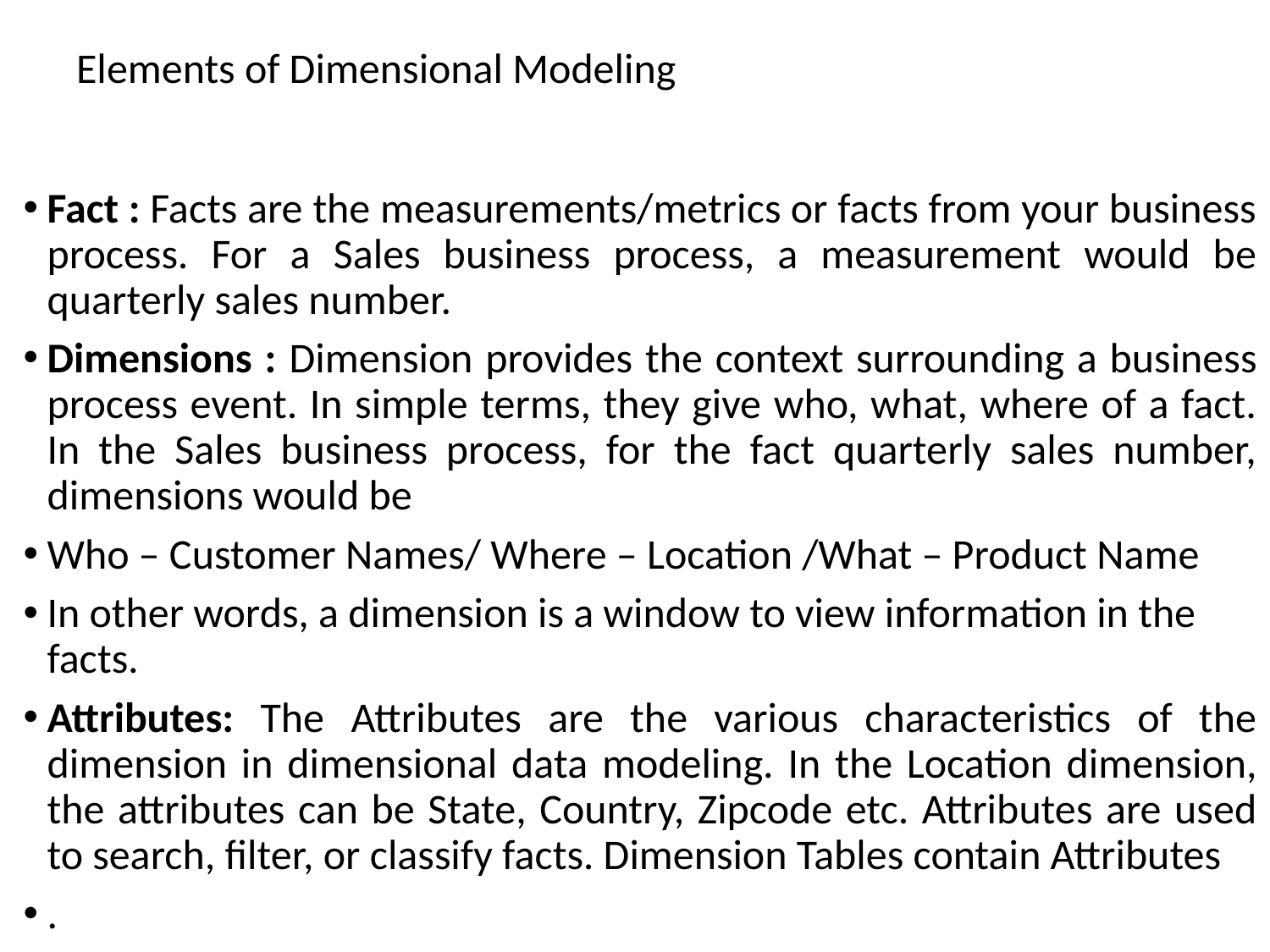

# Elements of Dimensional Modeling
Fact : Facts are the measurements/metrics or facts from your business process. For a Sales business process, a measurement would be quarterly sales number.
Dimensions : Dimension provides the context surrounding a business process event. In simple terms, they give who, what, where of a fact. In the Sales business process, for the fact quarterly sales number, dimensions would be
Who – Customer Names/ Where – Location /What – Product Name
In other words, a dimension is a window to view information in the facts.
Attributes: The Attributes are the various characteristics of the dimension in dimensional data modeling. In the Location dimension, the attributes can be State, Country, Zipcode etc. Attributes are used to search, filter, or classify facts. Dimension Tables contain Attributes
.